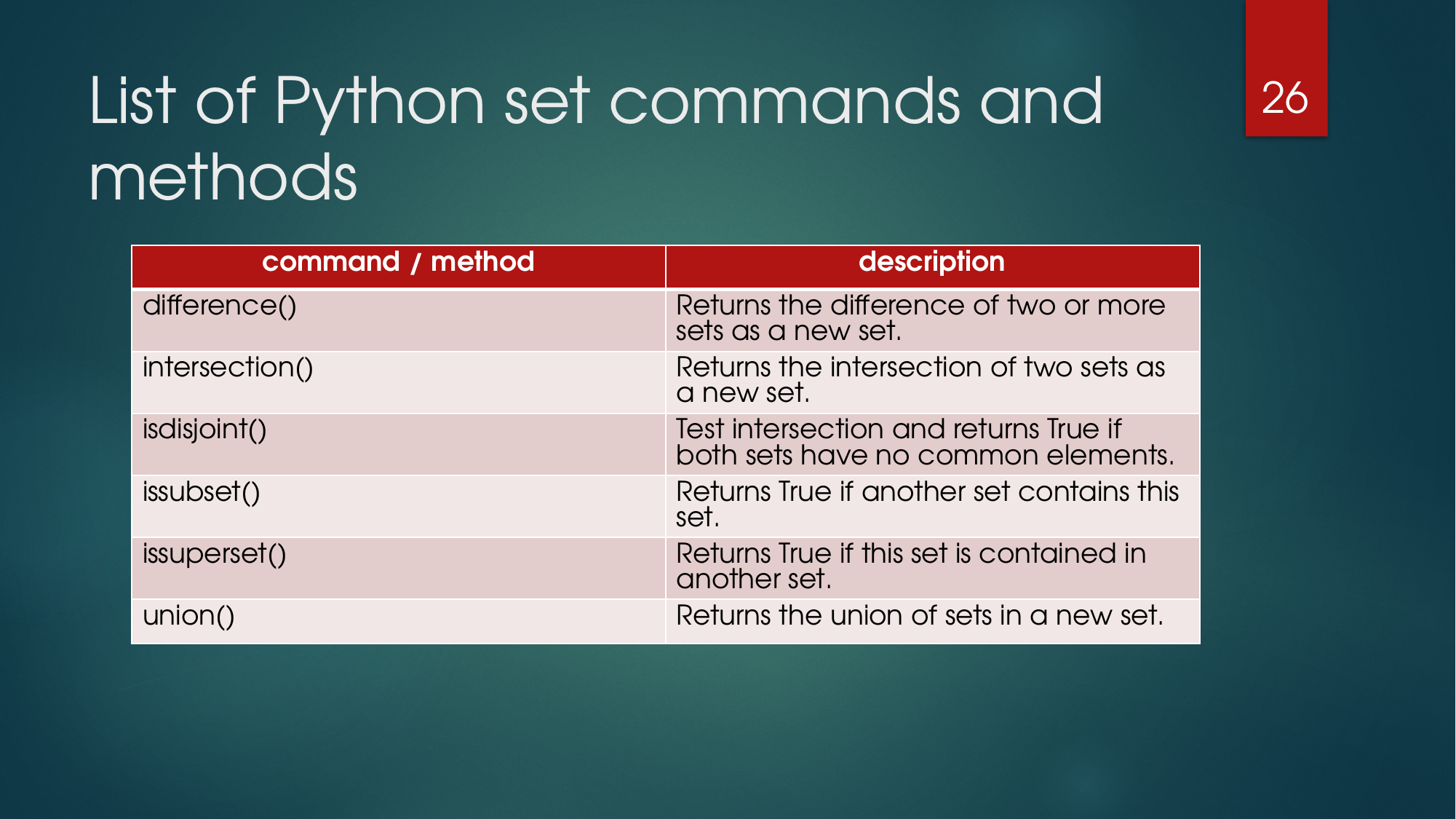

26
# List of Python set commands and methods
| command / method | description |
| --- | --- |
| difference() | Returns the difference of two or more sets as a new set. |
| intersection() | Returns the intersection of two sets as a new set. |
| isdisjoint() | Test intersection and returns True if both sets have no common elements. |
| issubset() | Returns True if another set contains this set. |
| issuperset() | Returns True if this set is contained in another set. |
| union() | Returns the union of sets in a new set. |